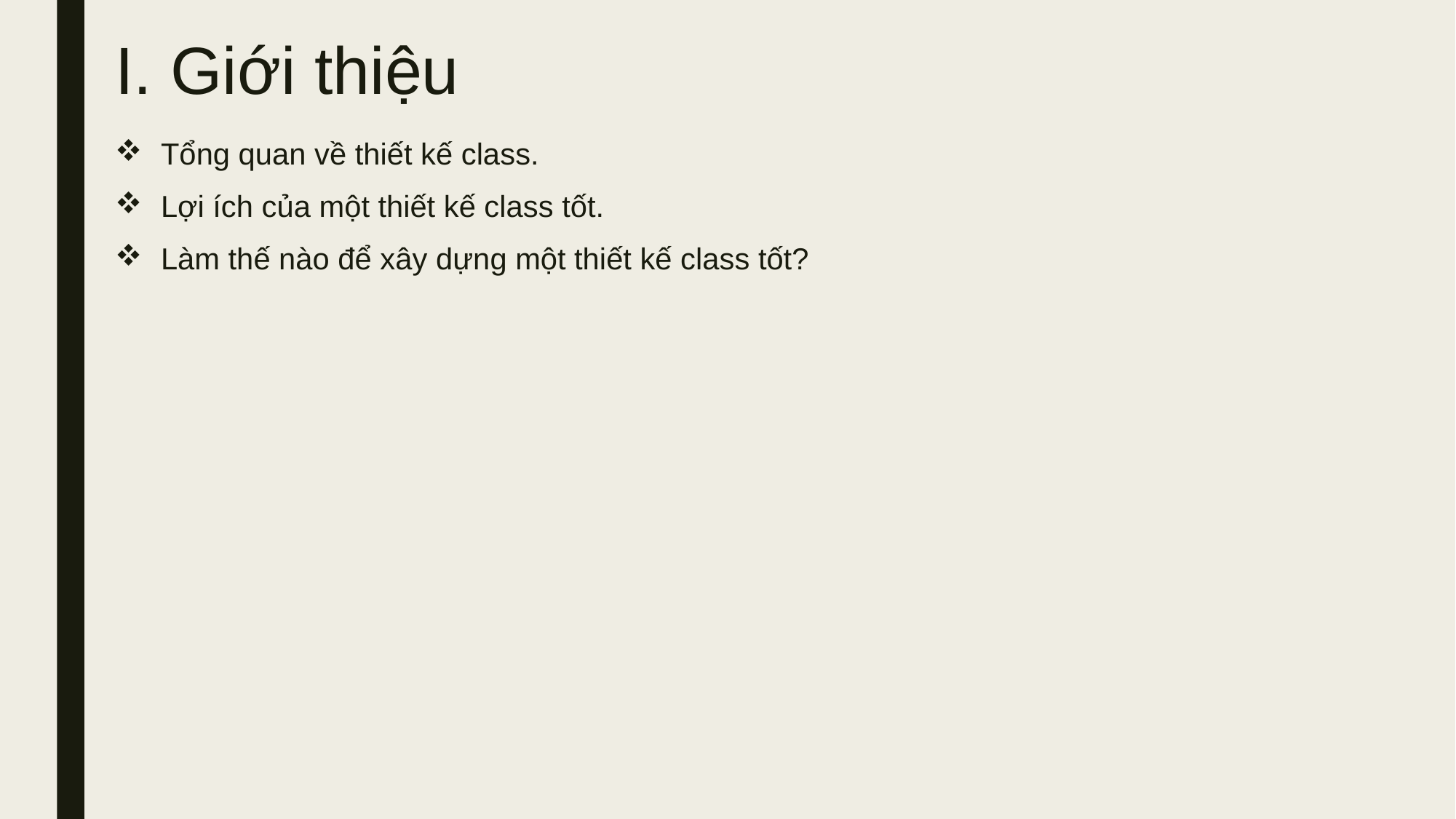

# I. Giới thiệu
Tổng quan về thiết kế class.
Lợi ích của một thiết kế class tốt.
Làm thế nào để xây dựng một thiết kế class tốt?